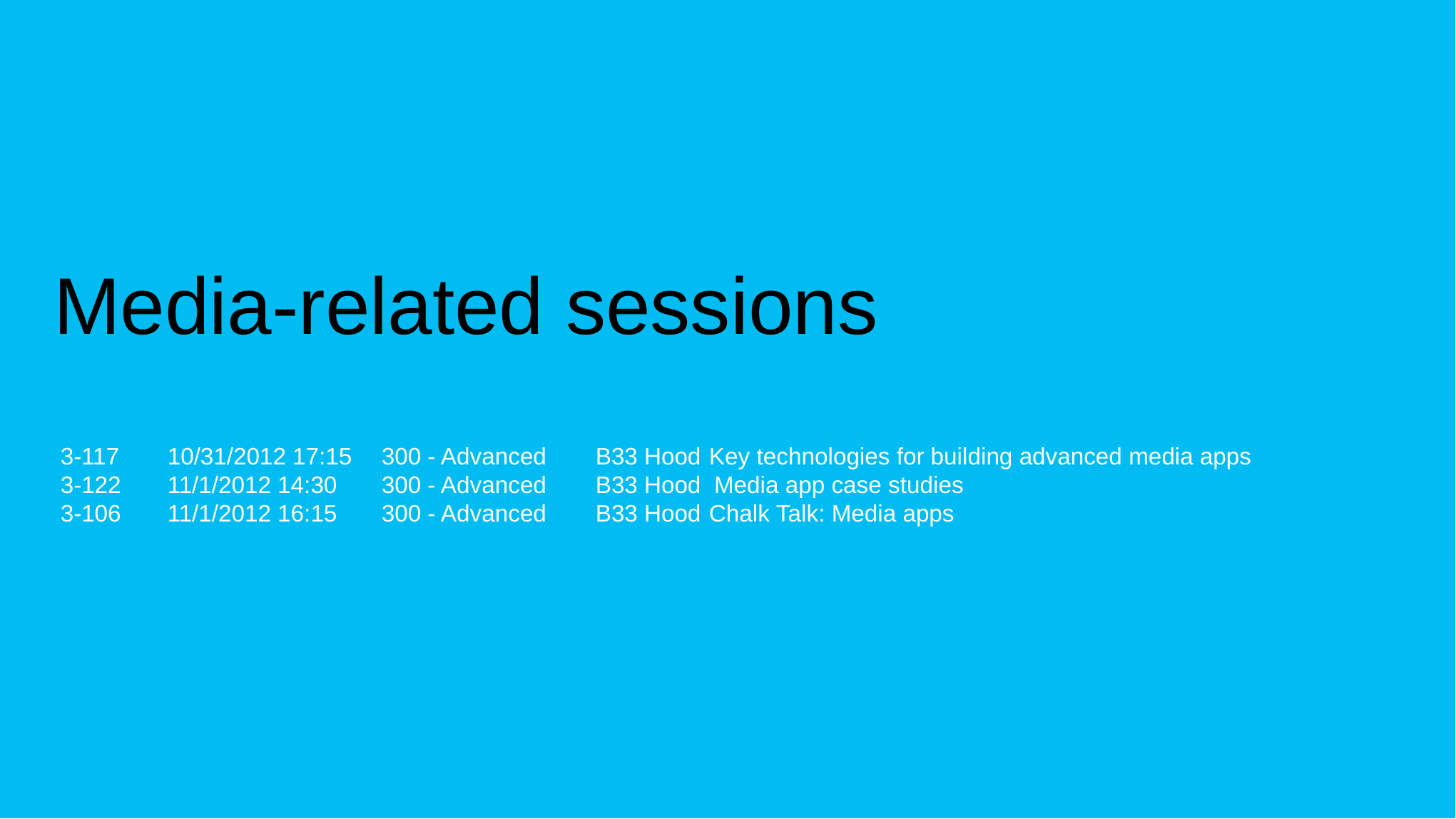

# Media-related sessions
3-117	10/31/2012 17:15	300 - Advanced	B33 Hood	 Key technologies for building advanced media apps
3-122	11/1/2012 14:30	300 - Advanced	B33 Hood  Media app case studies
3-106	11/1/2012 16:15	300 - Advanced	B33 Hood	 Chalk Talk: Media apps